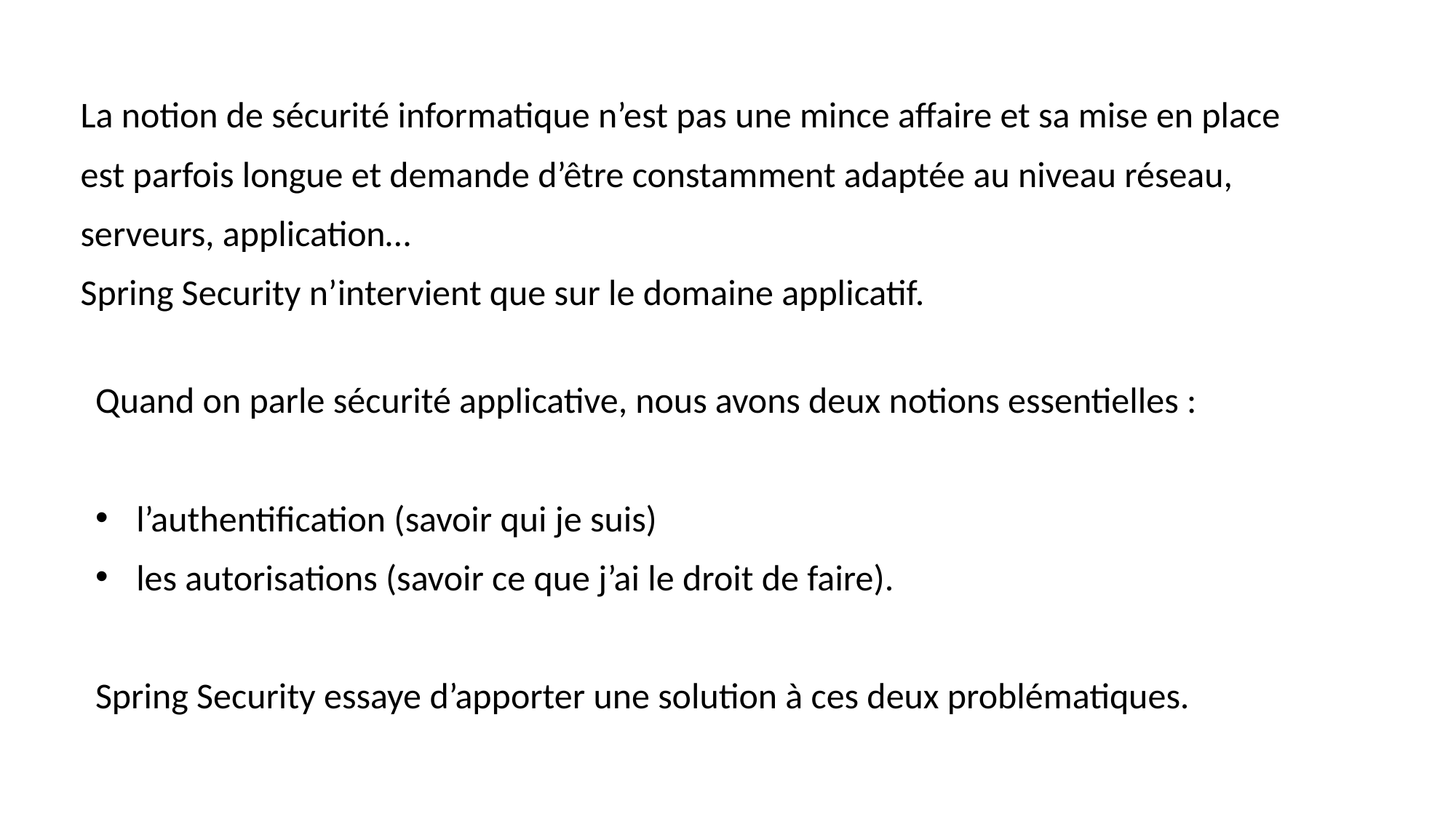

La notion de sécurité informatique n’est pas une mince affaire et sa mise en place est parfois longue et demande d’être constamment adaptée au niveau réseau, serveurs, application…
Spring Security n’intervient que sur le domaine applicatif.
Quand on parle sécurité applicative, nous avons deux notions essentielles :

l’authentification (savoir qui je suis)
les autorisations (savoir ce que j’ai le droit de faire).

Spring Security essaye d’apporter une solution à ces deux problématiques.